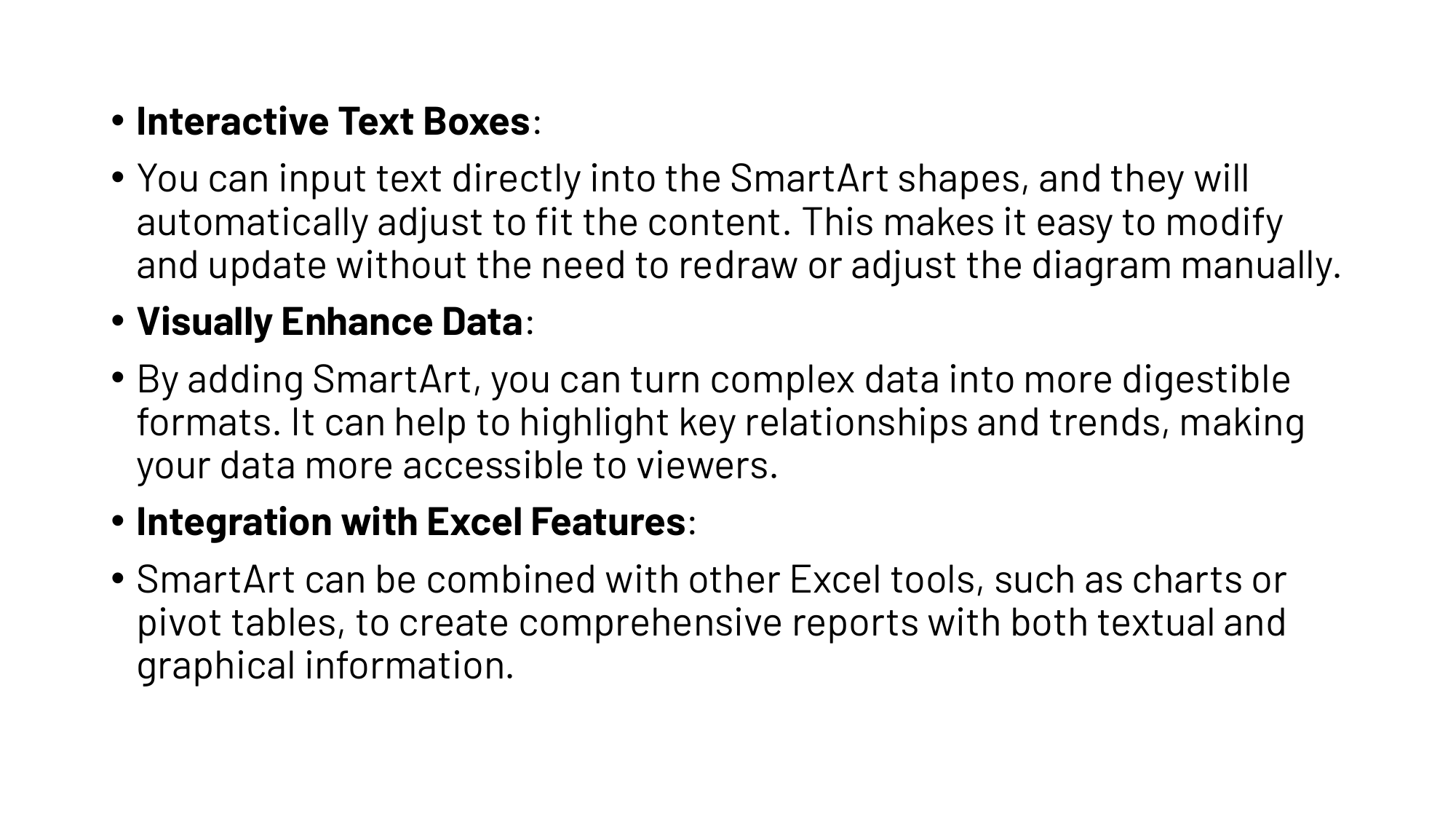

#
Interactive Text Boxes:
You can input text directly into the SmartArt shapes, and they will automatically adjust to fit the content. This makes it easy to modify and update without the need to redraw or adjust the diagram manually.
Visually Enhance Data:
By adding SmartArt, you can turn complex data into more digestible formats. It can help to highlight key relationships and trends, making your data more accessible to viewers.
Integration with Excel Features:
SmartArt can be combined with other Excel tools, such as charts or pivot tables, to create comprehensive reports with both textual and graphical information.